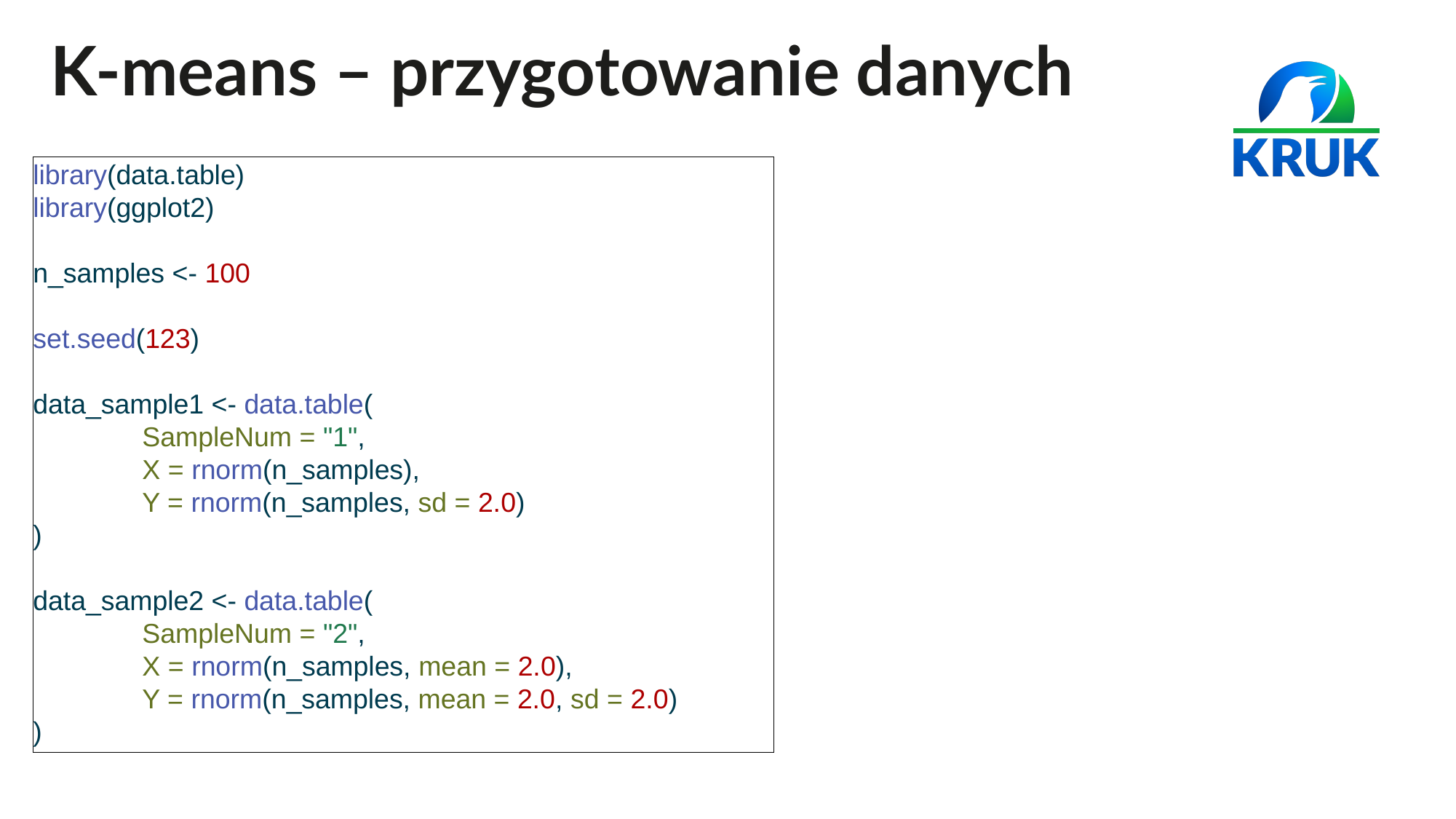

# K-means – przygotowanie danych
library(data.table)
library(ggplot2)

n_samples <- 100

set.seed(123)

data_sample1 <- data.table(
	SampleNum = "1",
	X = rnorm(n_samples),
	Y = rnorm(n_samples, sd = 2.0)
)

data_sample2 <- data.table(
	SampleNum = "2",
	X = rnorm(n_samples, mean = 2.0),
	Y = rnorm(n_samples, mean = 2.0, sd = 2.0)
)